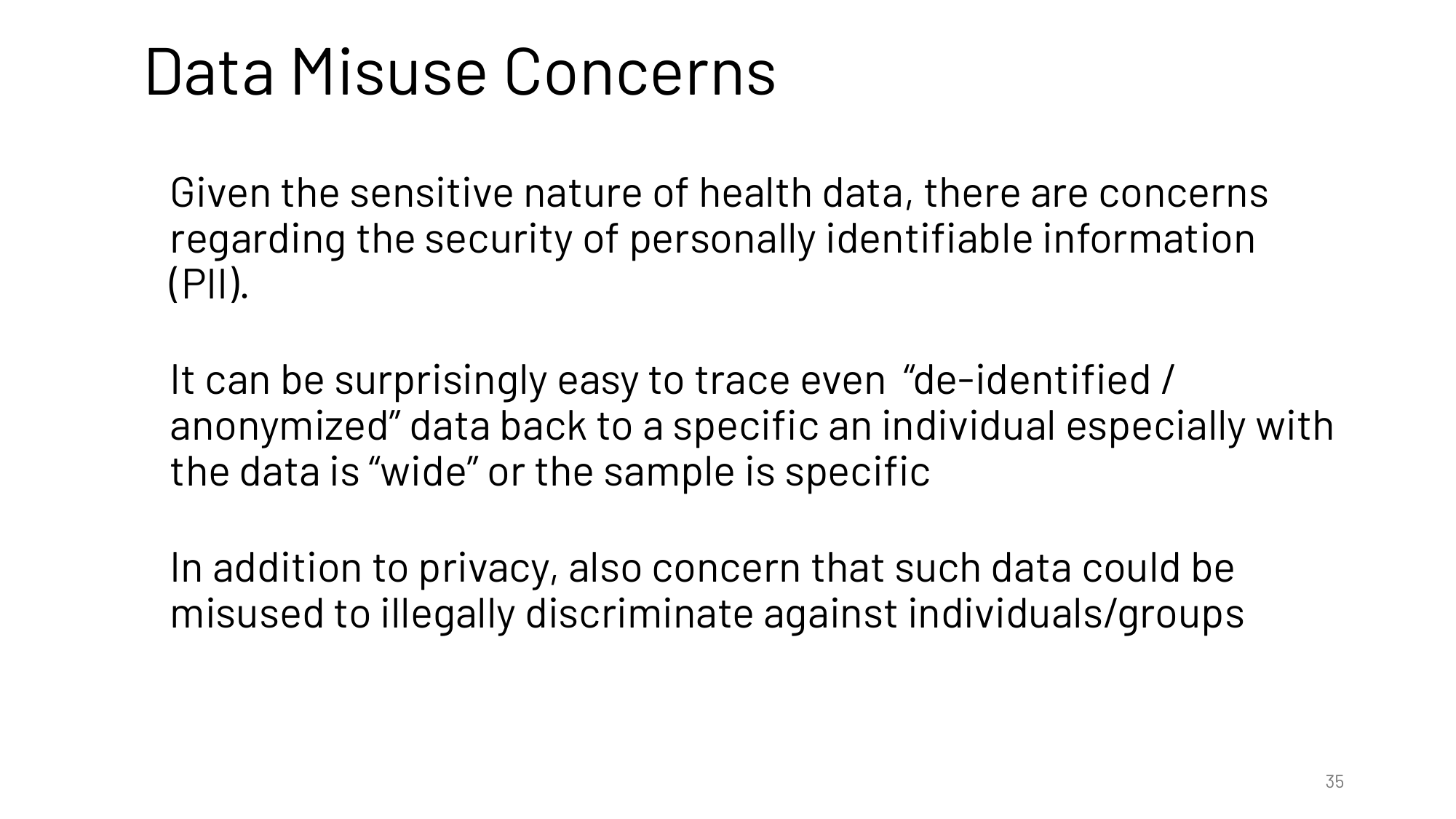

# Data Misuse Concerns
Given the sensitive nature of health data, there are concerns regarding the security of personally identifiable information (PII).

It can be surprisingly easy to trace even  “de-identified / anonymized” data back to a specific an individual especially with the data is “wide” or the sample is specific

In addition to privacy, also concern that such data could be misused to illegally discriminate against individuals/groups
35